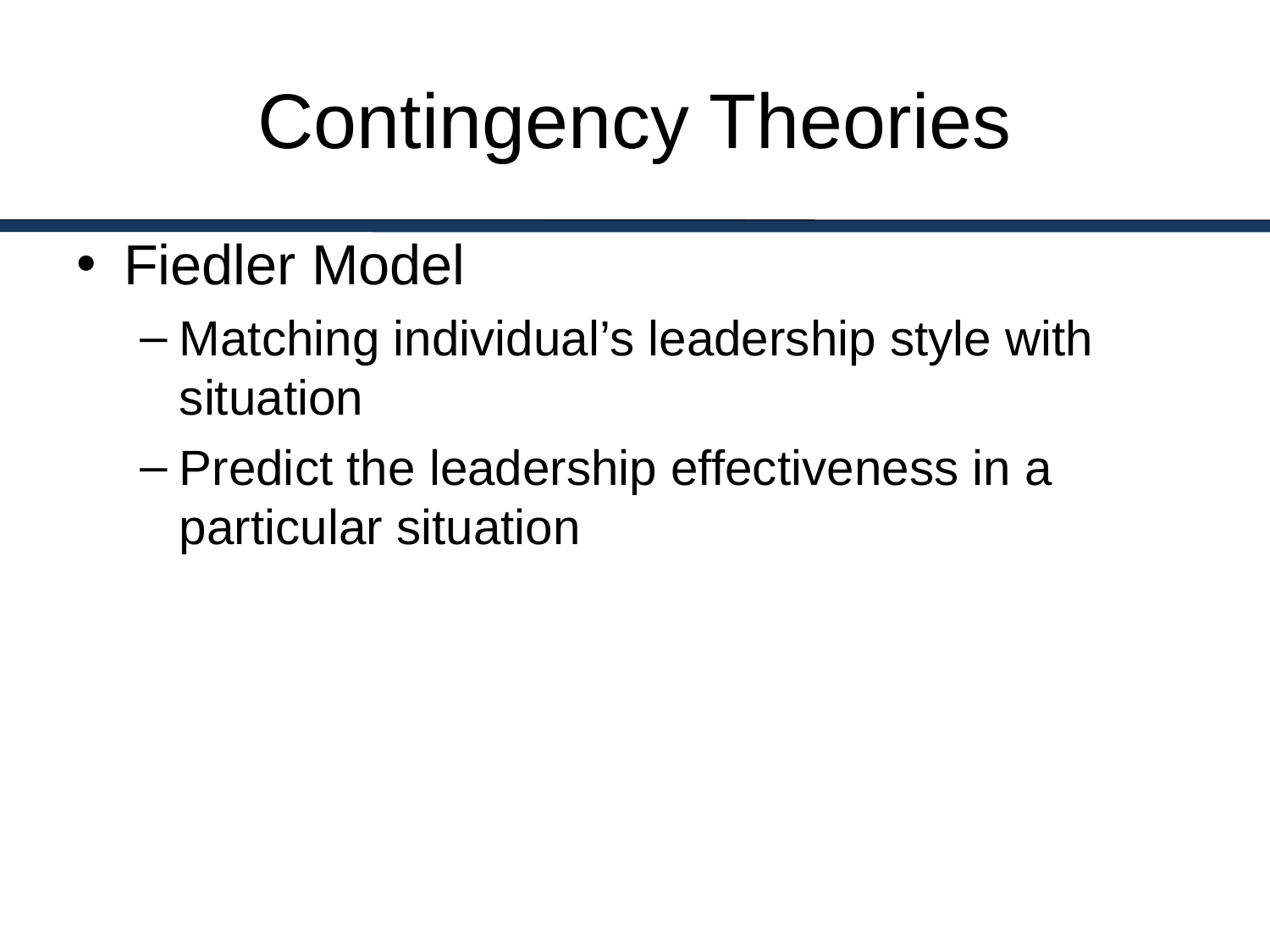

# Contingency Theories
Fiedler Model
Matching individual’s leadership style with situation
Predict the leadership effectiveness in a particular situation